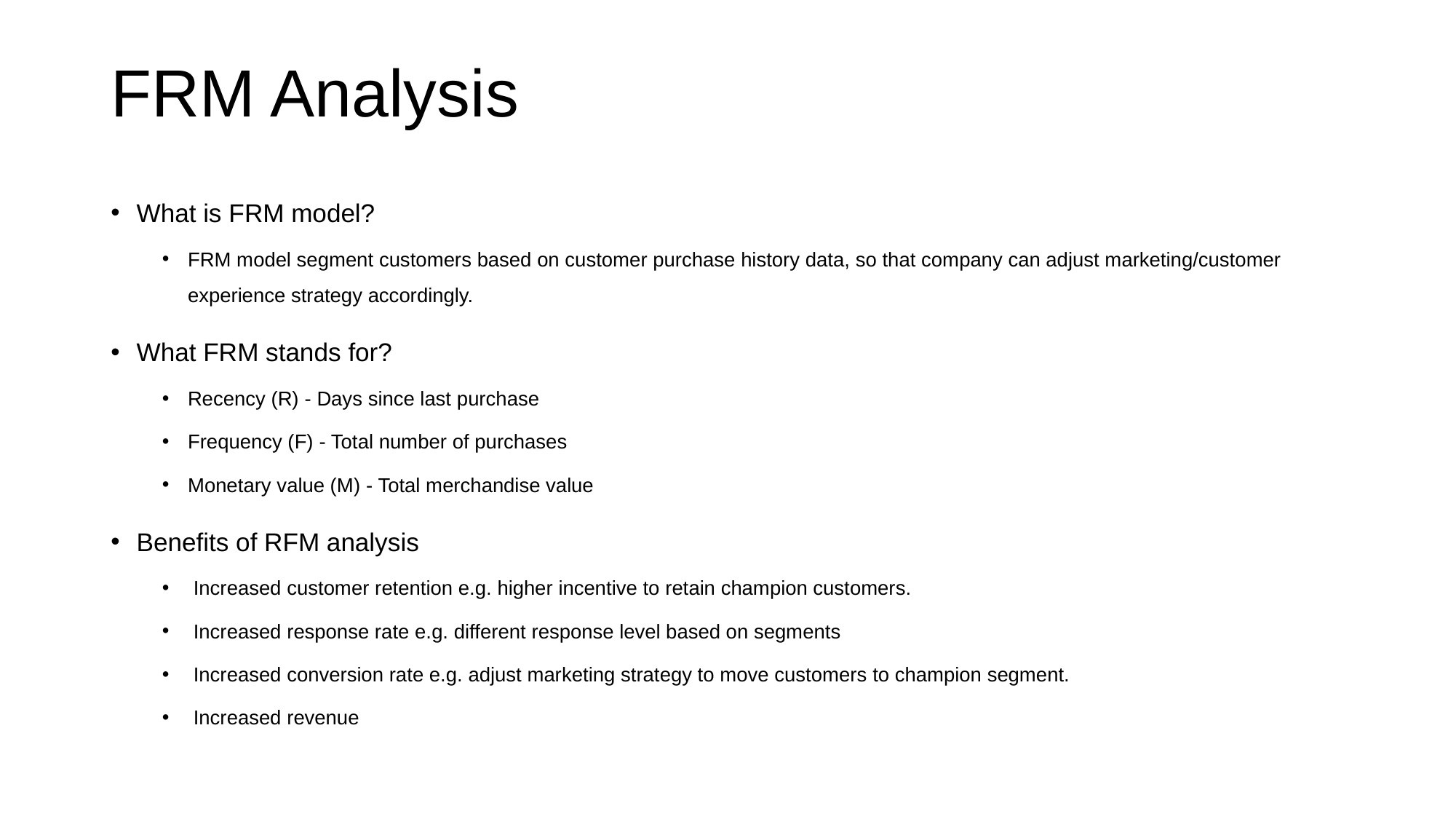

# FRM Analysis
What is FRM model?
FRM model segment customers based on customer purchase history data, so that company can adjust marketing/customer experience strategy accordingly.
What FRM stands for?
Recency (R) - Days since last purchase
Frequency (F) - Total number of purchases
Monetary value (M) - Total merchandise value
Benefits of RFM analysis
 Increased customer retention e.g. higher incentive to retain champion customers.
 Increased response rate e.g. different response level based on segments
 Increased conversion rate e.g. adjust marketing strategy to move customers to champion segment.
 Increased revenue